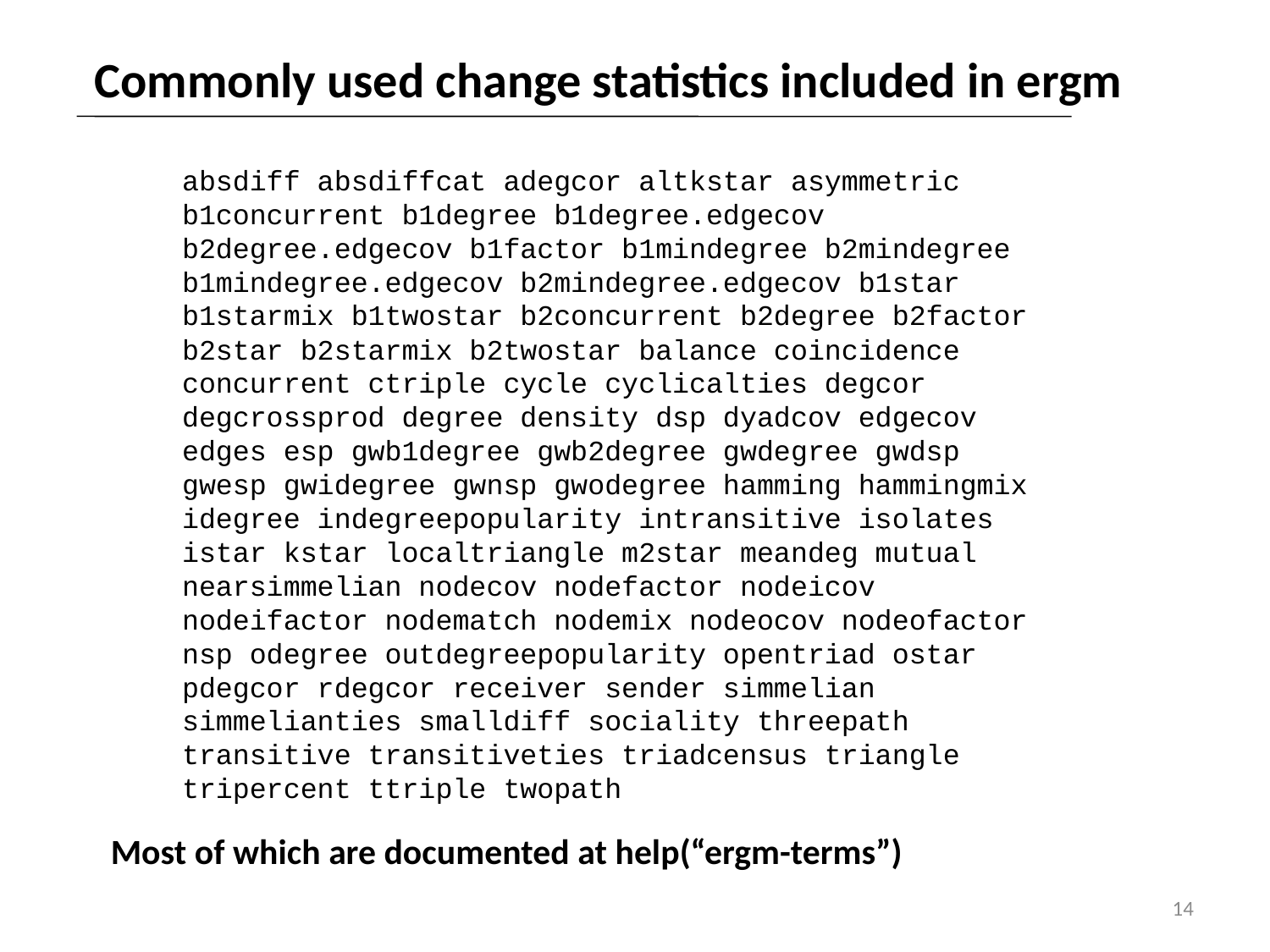

Commonly used change statistics included in ergm

absdiff absdiffcat adegcor altkstar asymmetric b1concurrent b1degree b1degree.edgecov b2degree.edgecov b1factor b1mindegree b2mindegree b1mindegree.edgecov b2mindegree.edgecov b1star b1starmix b1twostar b2concurrent b2degree b2factor b2star b2starmix b2twostar balance coincidence concurrent ctriple cycle cyclicalties degcor degcrossprod degree density dsp dyadcov edgecov edges esp gwb1degree gwb2degree gwdegree gwdsp gwesp gwidegree gwnsp gwodegree hamming hammingmix idegree indegreepopularity intransitive isolates istar kstar localtriangle m2star meandeg mutual nearsimmelian nodecov nodefactor nodeicov nodeifactor nodematch nodemix nodeocov nodeofactor nsp odegree outdegreepopularity opentriad ostar pdegcor rdegcor receiver sender simmelian simmelianties smalldiff sociality threepath transitive transitiveties triadcensus triangle tripercent ttriple twopath
Most of which are documented at help(“ergm-terms”)
14